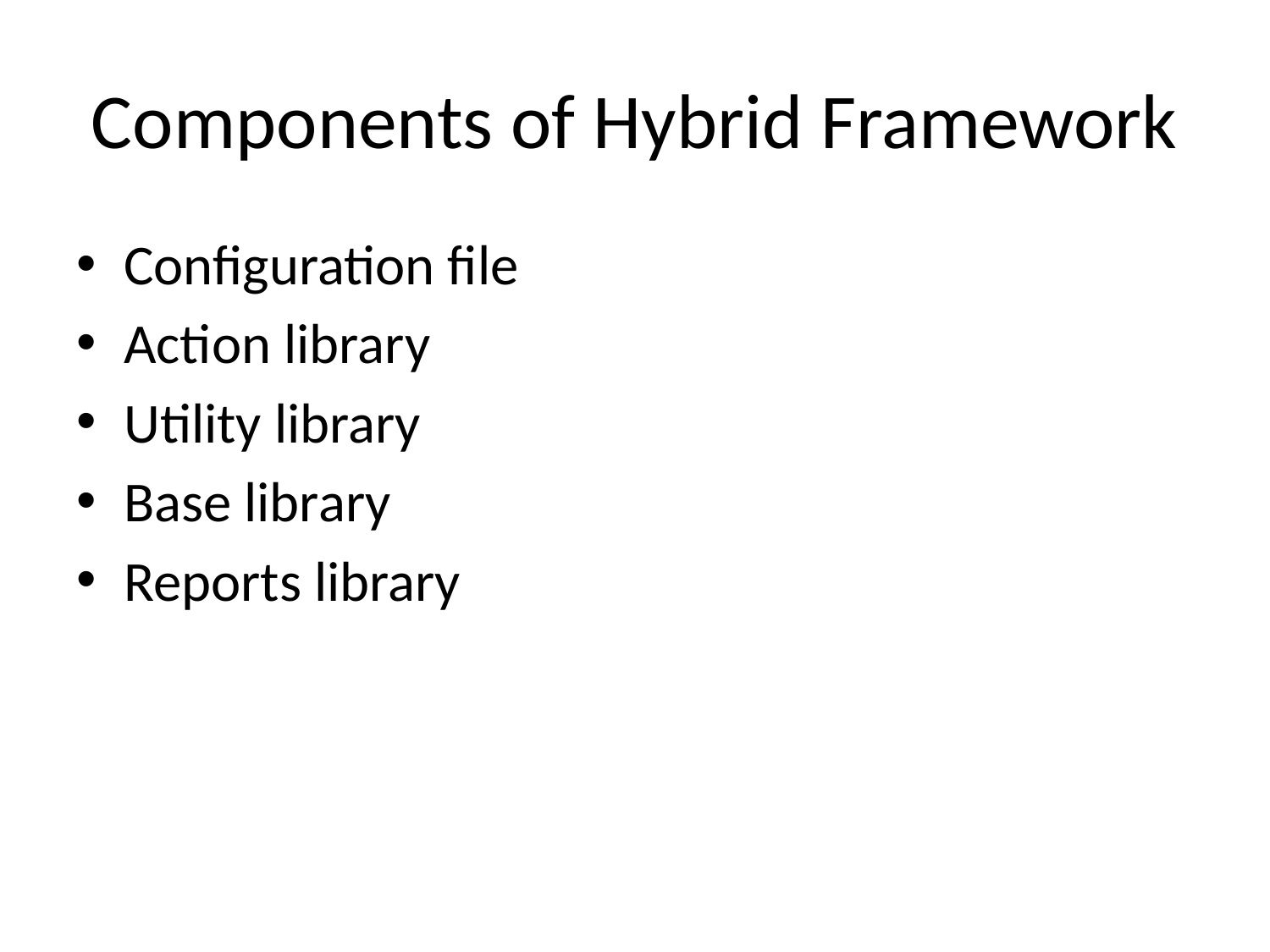

# Components of Hybrid Framework
Configuration file
Action library
Utility library
Base library
Reports library